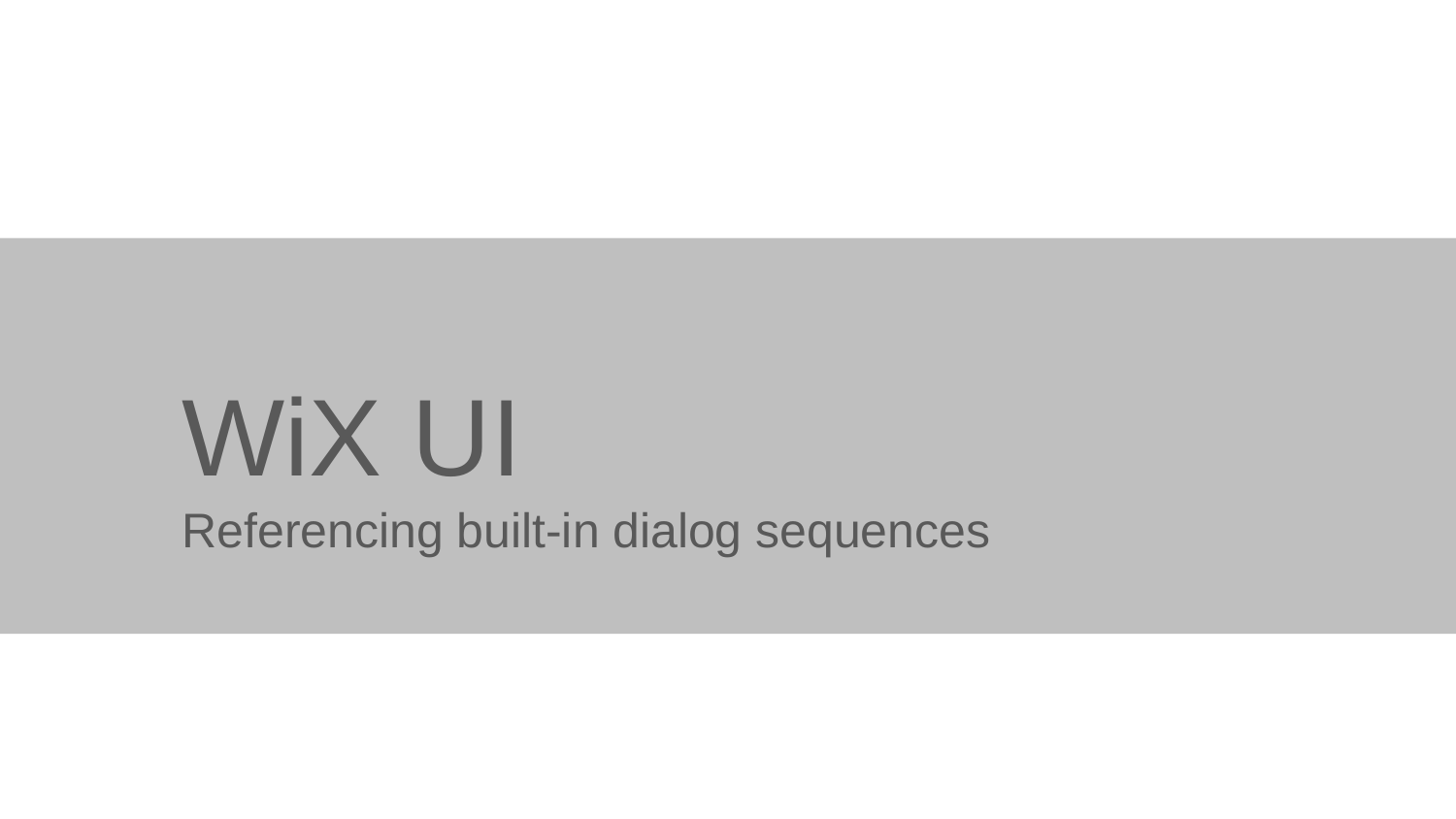

# WiX UI
Referencing built-in dialog sequences